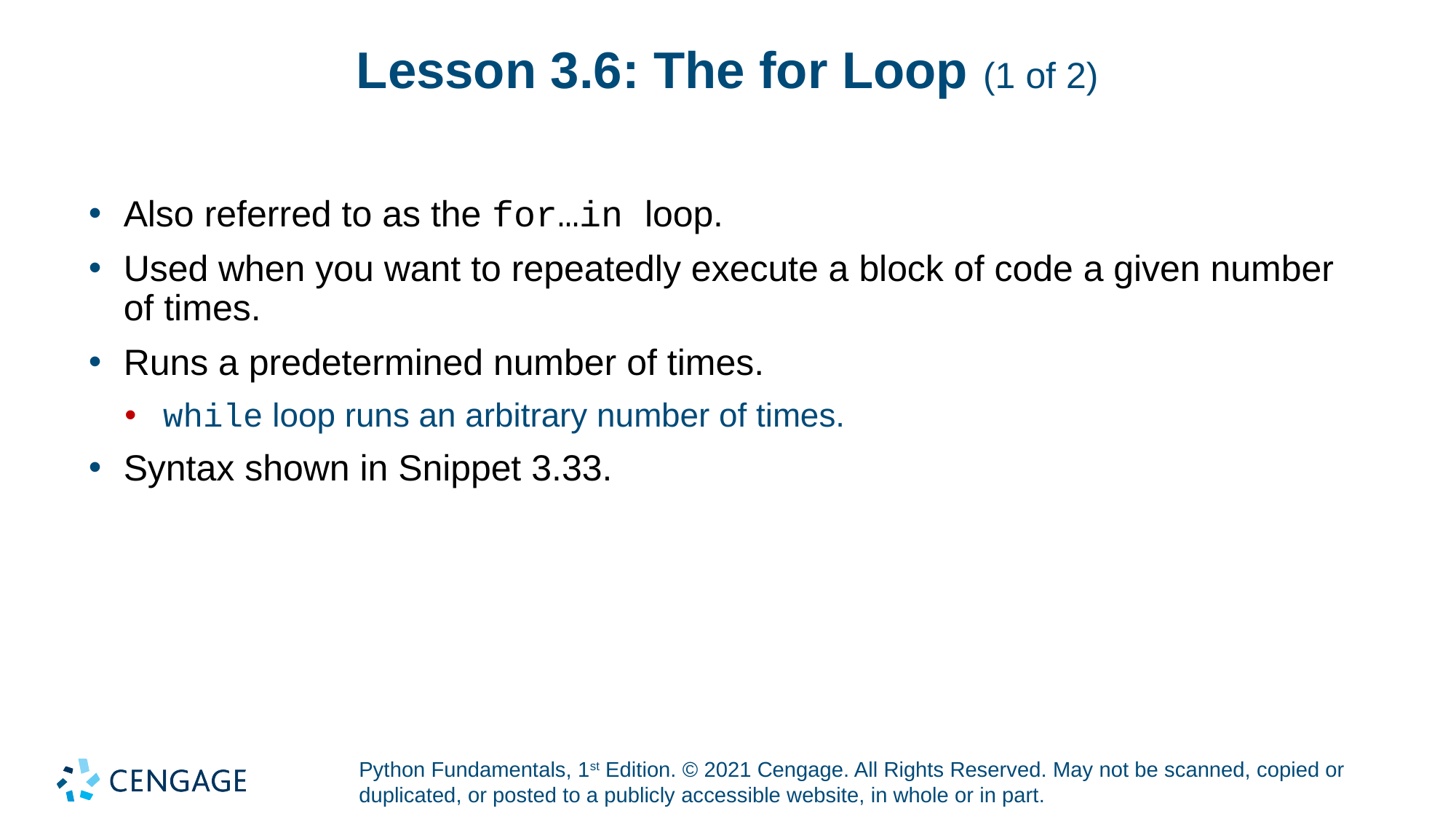

# Lesson 3.6: The for Loop (1 of 2)
Also referred to as the for…in loop.
Used when you want to repeatedly execute a block of code a given number of times.
Runs a predetermined number of times.
while loop runs an arbitrary number of times.
Syntax shown in Snippet 3.33.